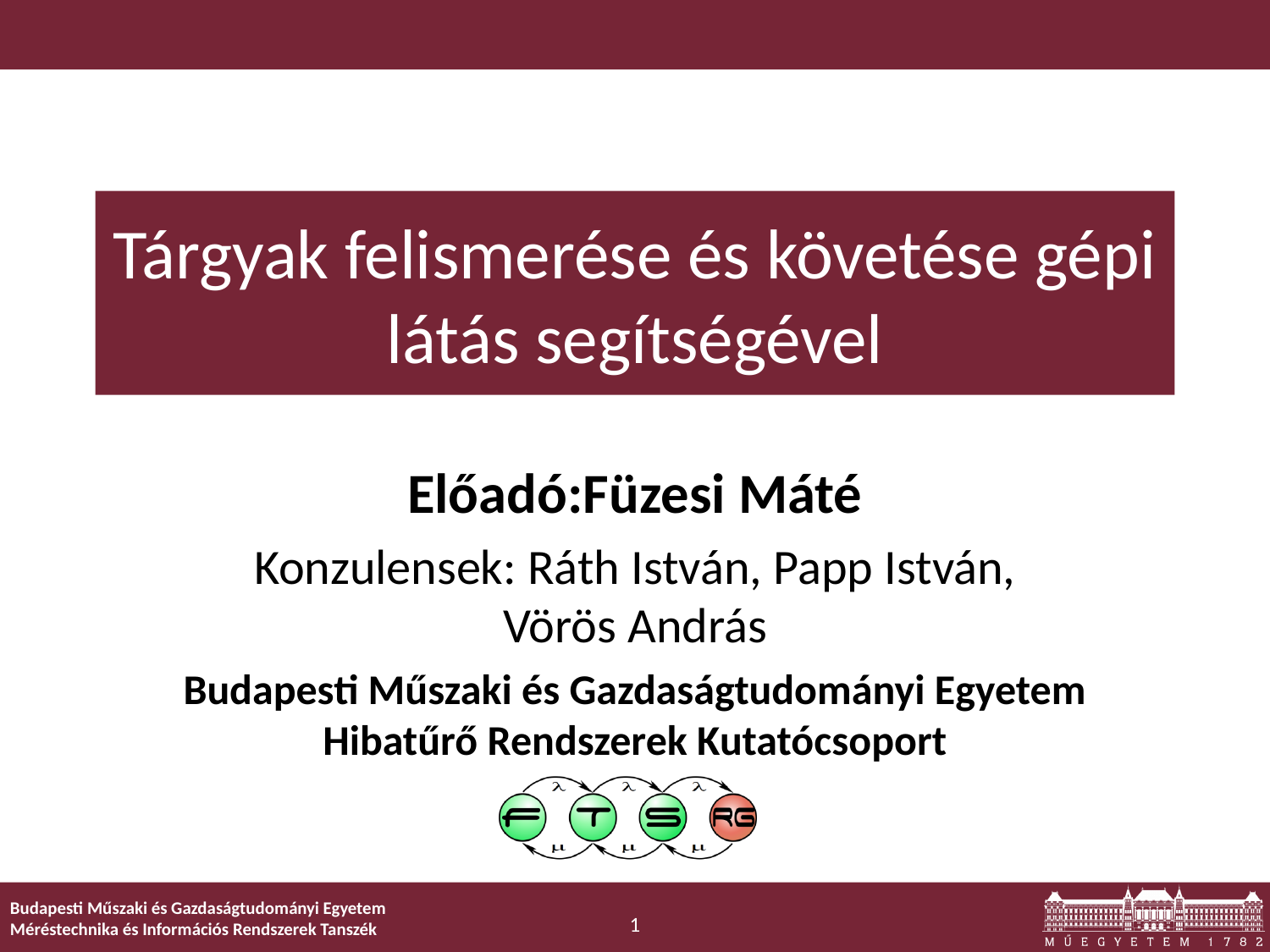

# Tárgyak felismerése és követése gépi látás segítségével
Előadó:Füzesi Máté
Konzulensek: Ráth István, Papp István, Vörös András
1